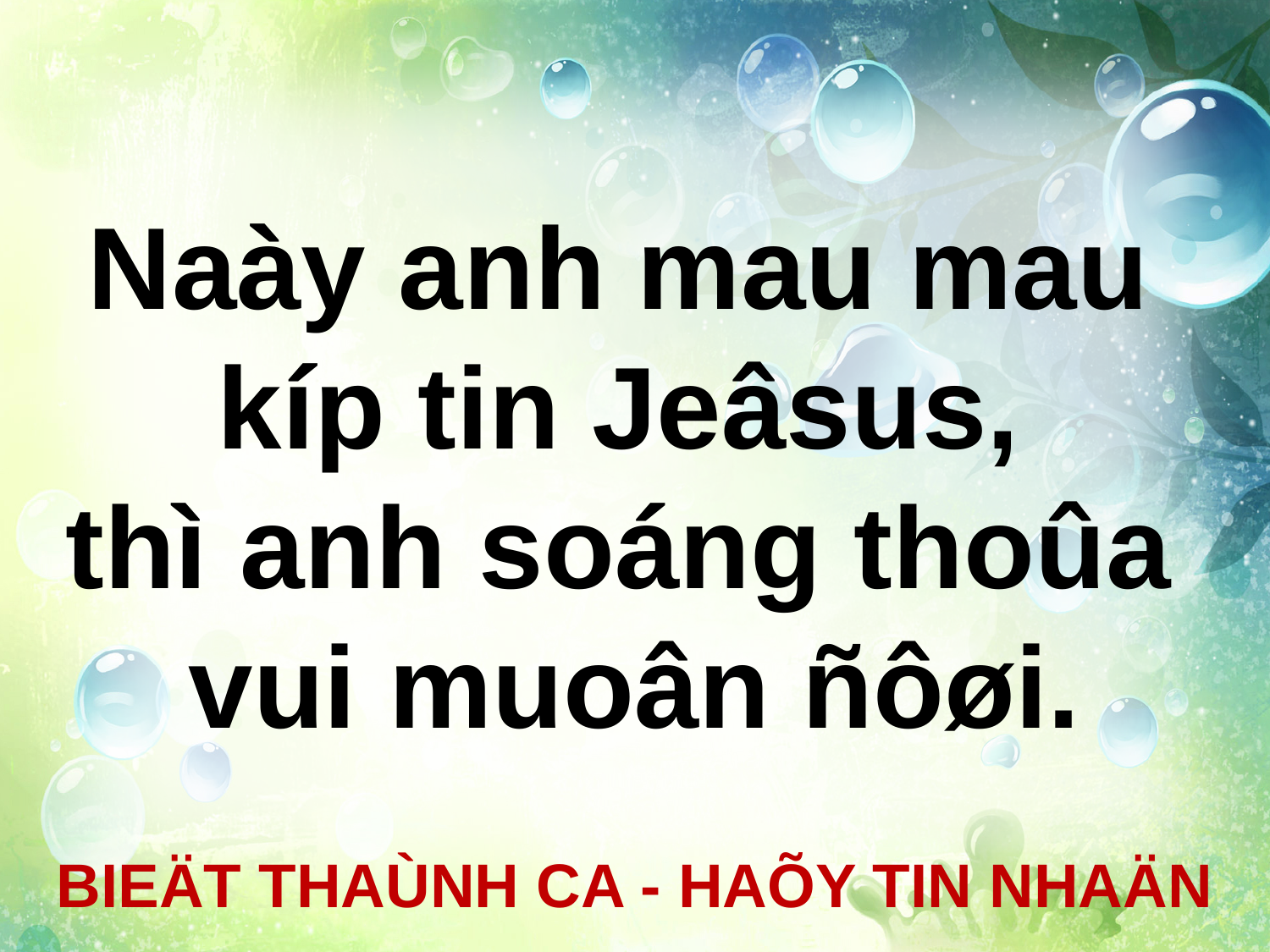

Naày anh mau mau
kíp tin Jeâsus,
thì anh soáng thoûa
vui muoân ñôøi.
BIEÄT THAÙNH CA - HAÕY TIN NHAÄN